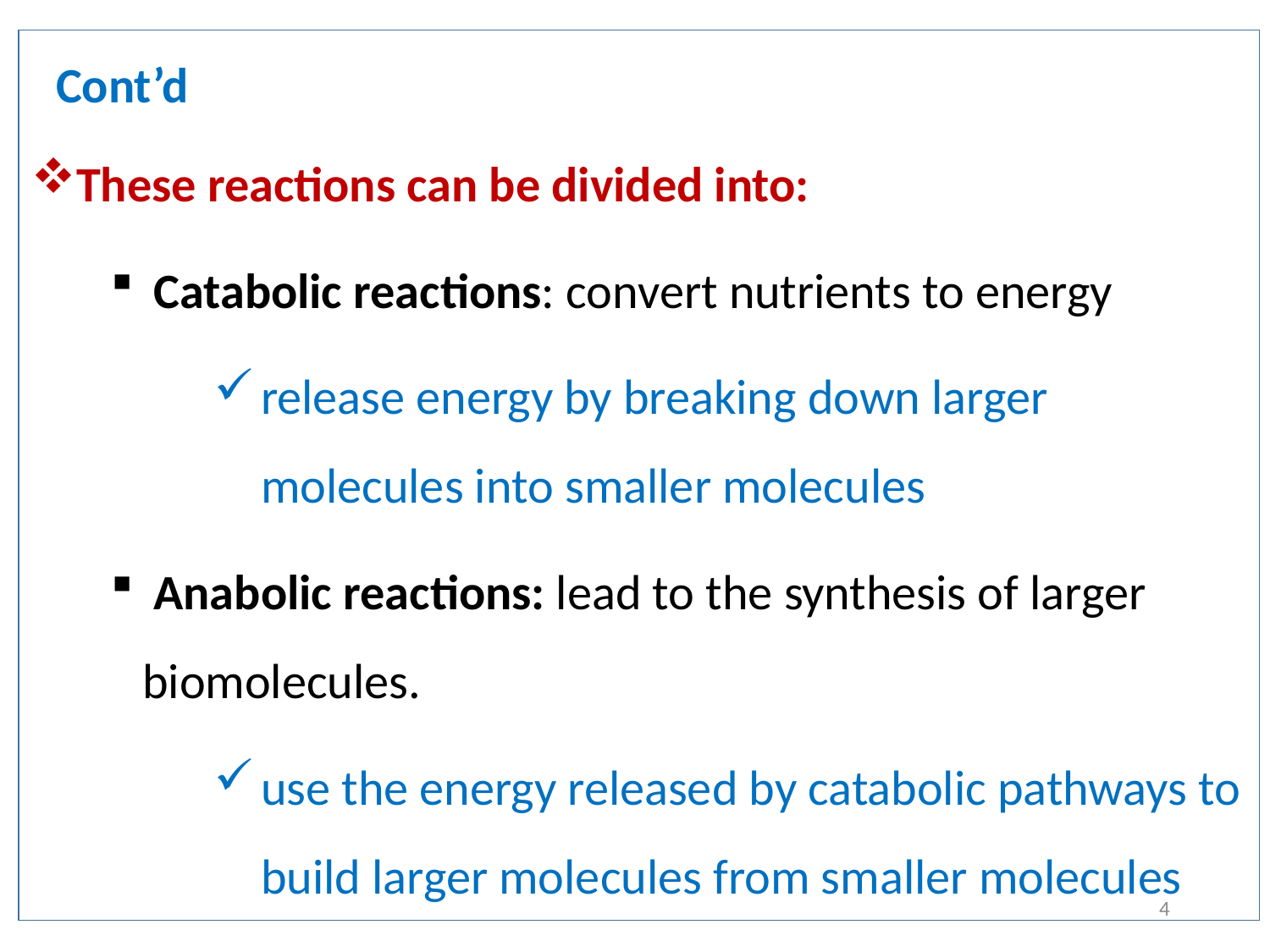

Cont’d
These reactions can be divided into:
 Catabolic reactions: convert nutrients to energy
release energy by breaking down larger molecules into smaller molecules
 Anabolic reactions: lead to the synthesis of larger biomolecules.
use the energy released by catabolic pathways to build larger molecules from smaller molecules
4